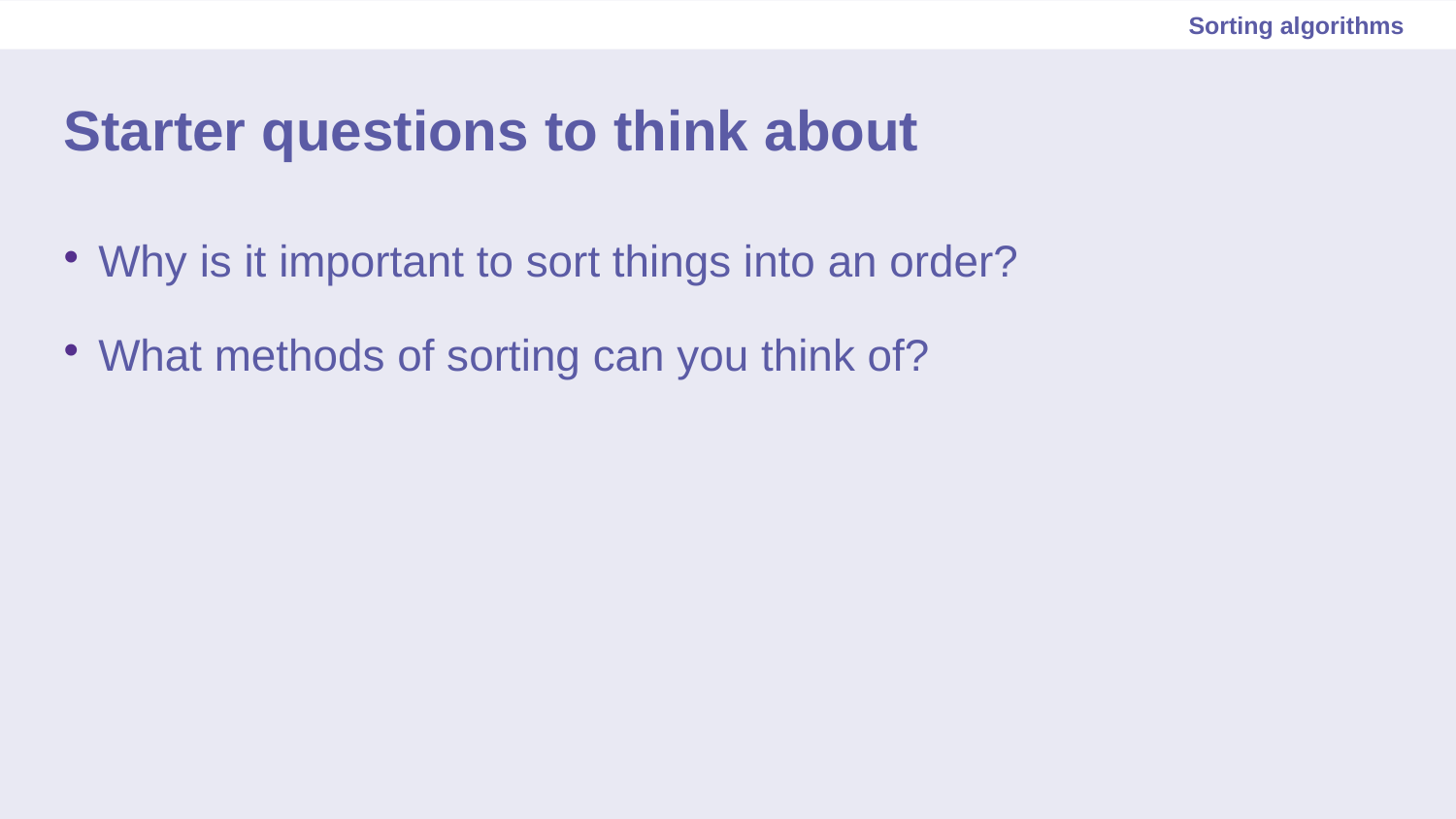

Sorting algorithms

Starter questions to think about

Why is it important to sort things into an order?
What methods of sorting can you think of?